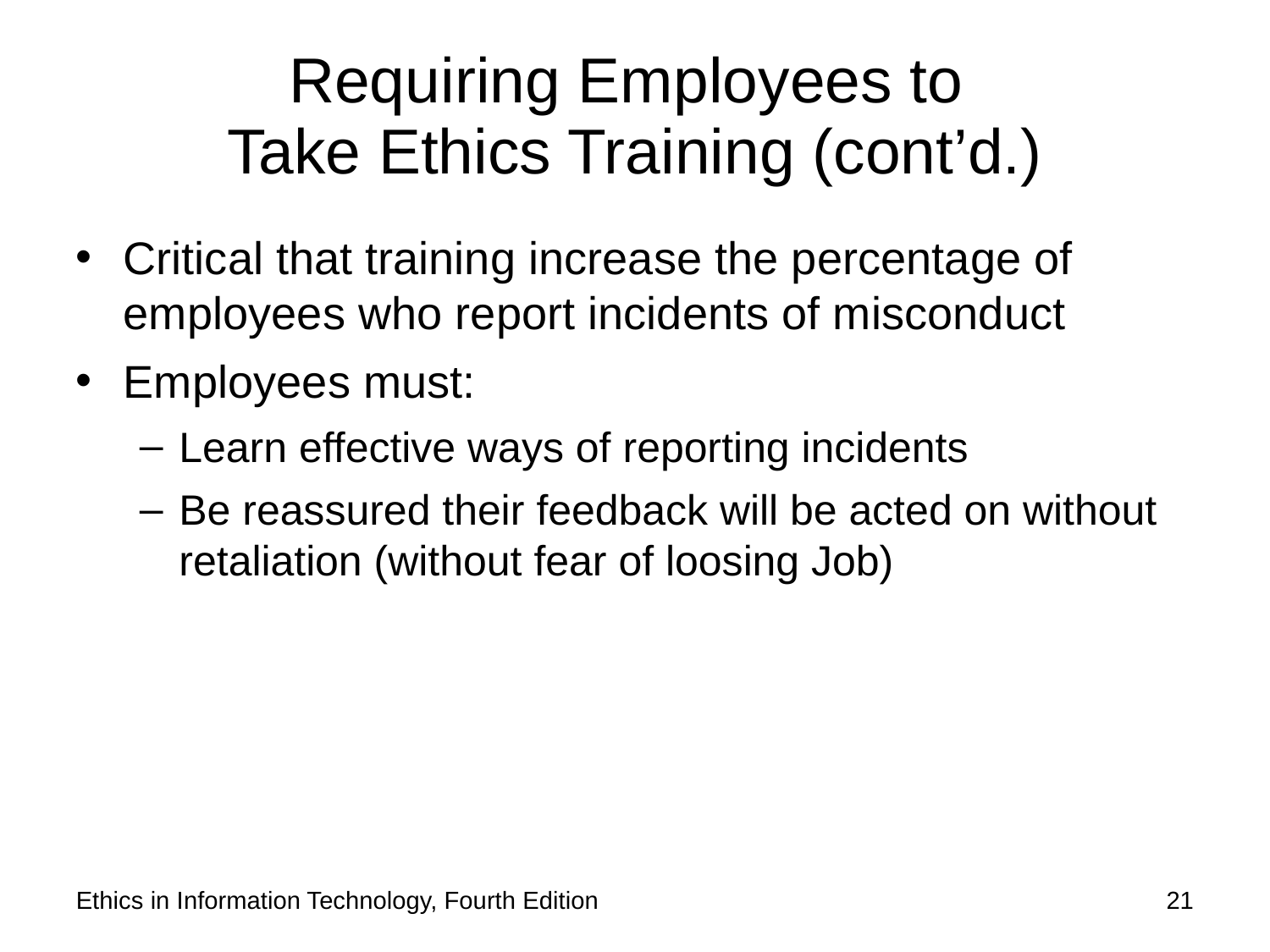

# Requiring Employees to Take Ethics Training (cont’d.)
Critical that training increase the percentage of employees who report incidents of misconduct
Employees must:
Learn effective ways of reporting incidents
Be reassured their feedback will be acted on without retaliation (without fear of loosing Job)
Ethics in Information Technology, Fourth Edition
21